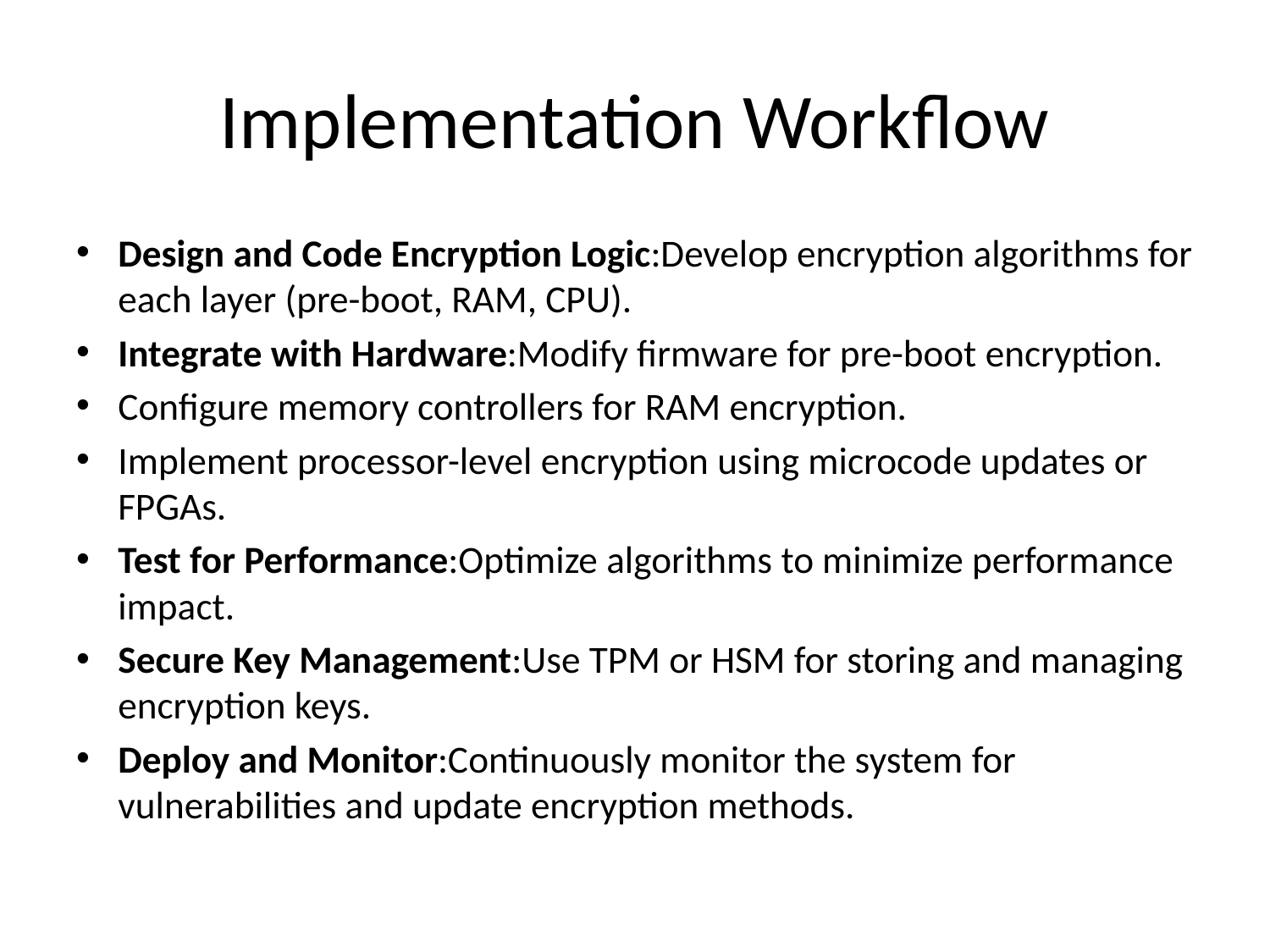

# Implementation Workflow
Design and Code Encryption Logic:Develop encryption algorithms for each layer (pre-boot, RAM, CPU).
Integrate with Hardware:Modify firmware for pre-boot encryption.
Configure memory controllers for RAM encryption.
Implement processor-level encryption using microcode updates or FPGAs.
Test for Performance:Optimize algorithms to minimize performance impact.
Secure Key Management:Use TPM or HSM for storing and managing encryption keys.
Deploy and Monitor:Continuously monitor the system for vulnerabilities and update encryption methods.